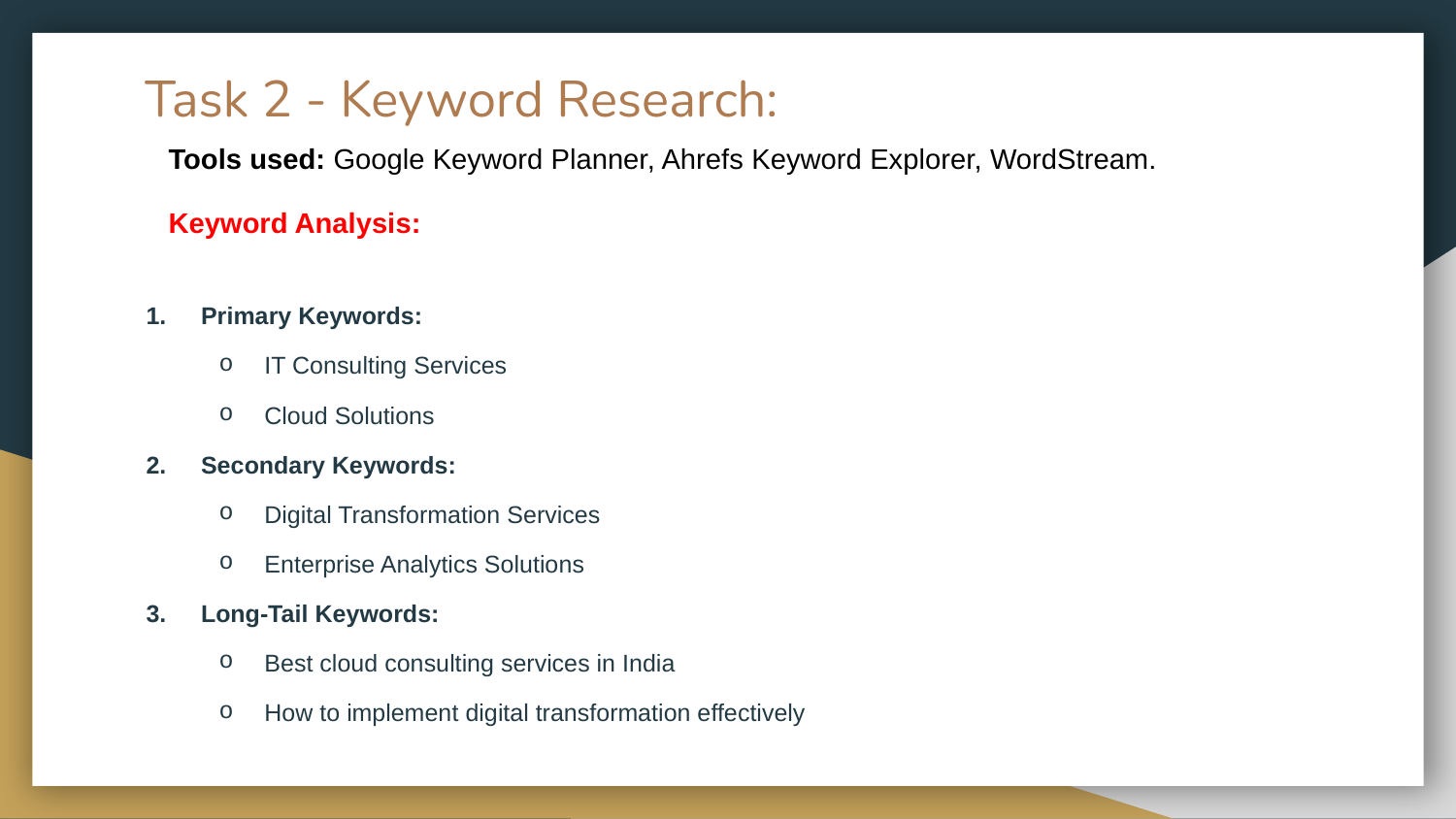

# Task 2 - Keyword Research:
Tools used: Google Keyword Planner, Ahrefs Keyword Explorer, WordStream.
Keyword Analysis:

Primary Keywords:
IT Consulting Services
Cloud Solutions
Secondary Keywords:
Digital Transformation Services
Enterprise Analytics Solutions
Long-Tail Keywords:
Best cloud consulting services in India
How to implement digital transformation effectively